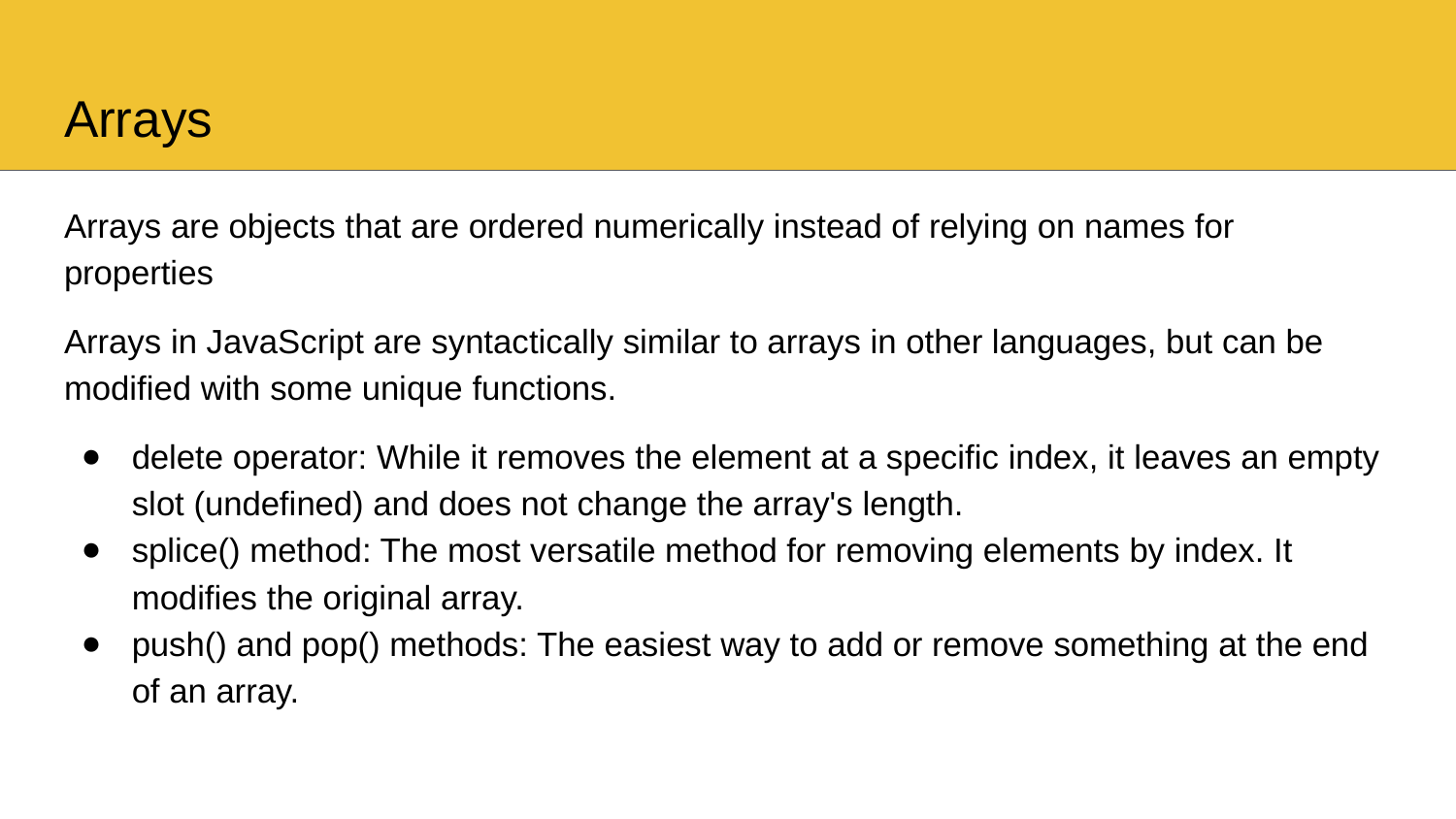

# Arrays
Arrays are objects that are ordered numerically instead of relying on names for properties
Arrays in JavaScript are syntactically similar to arrays in other languages, but can be modified with some unique functions.
delete operator: While it removes the element at a specific index, it leaves an empty slot (undefined) and does not change the array's length.
splice() method: The most versatile method for removing elements by index. It modifies the original array.
push() and pop() methods: The easiest way to add or remove something at the end of an array.